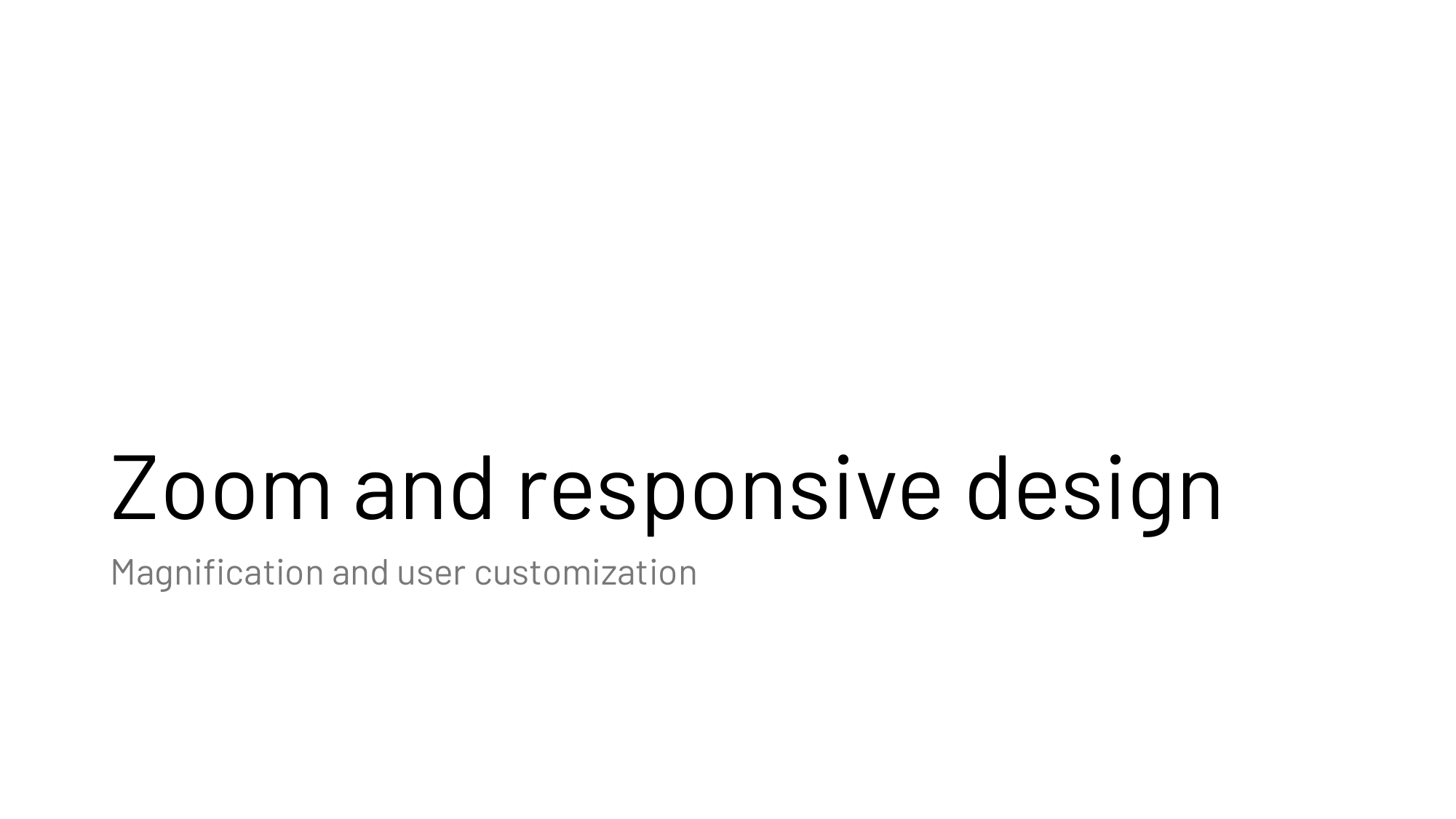

# Zoom and responsive design
Magnification and user customization